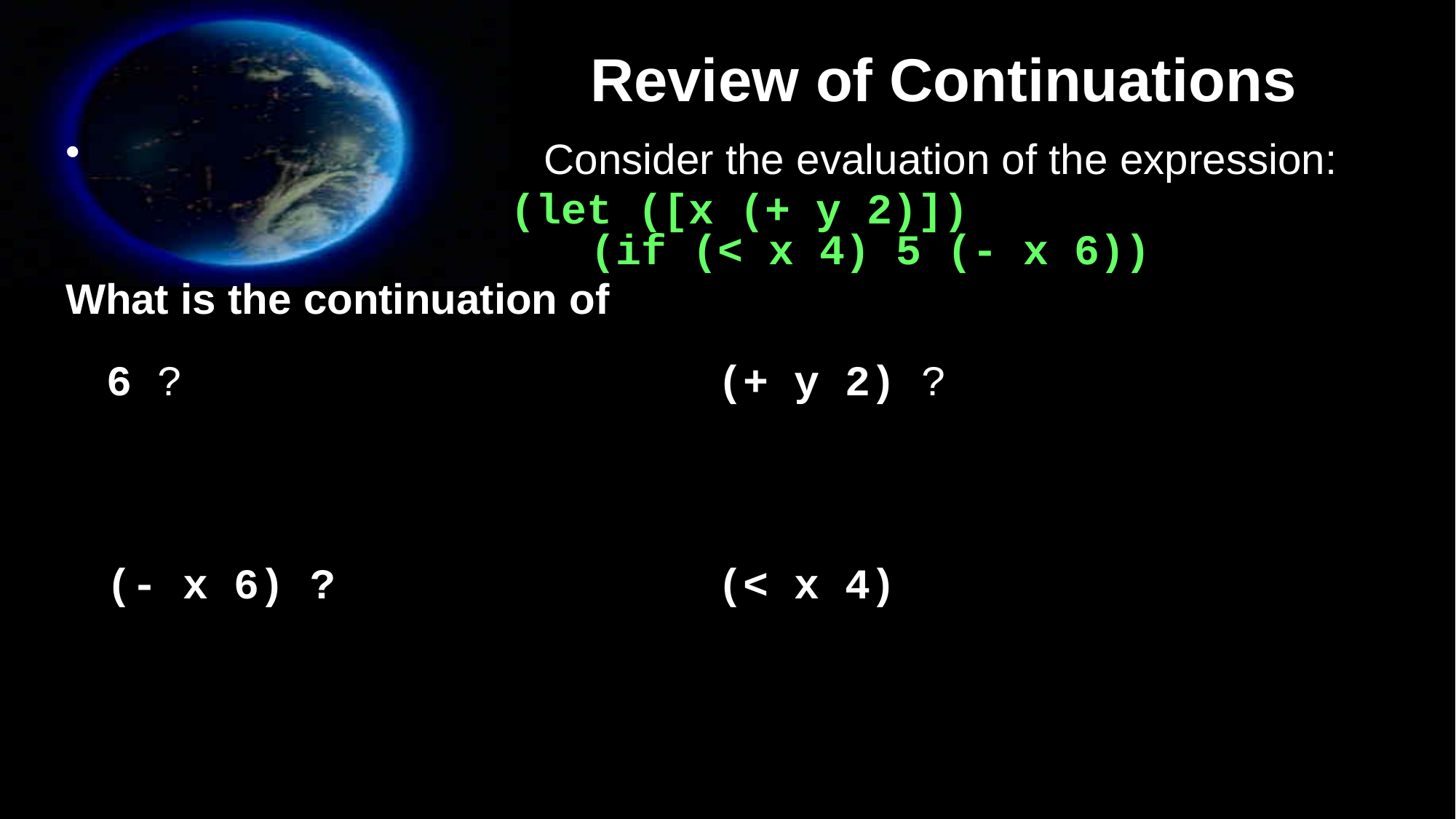

# Review of Continuations
                                     Consider the evaluation of the expression:
                  (let ([x (+ y 2)])
                   (if (< x 4) 5 (- x 6))
What is the continuation of
6 ?                     (+ y 2) ?
(- x 6) ?               (< x 4)